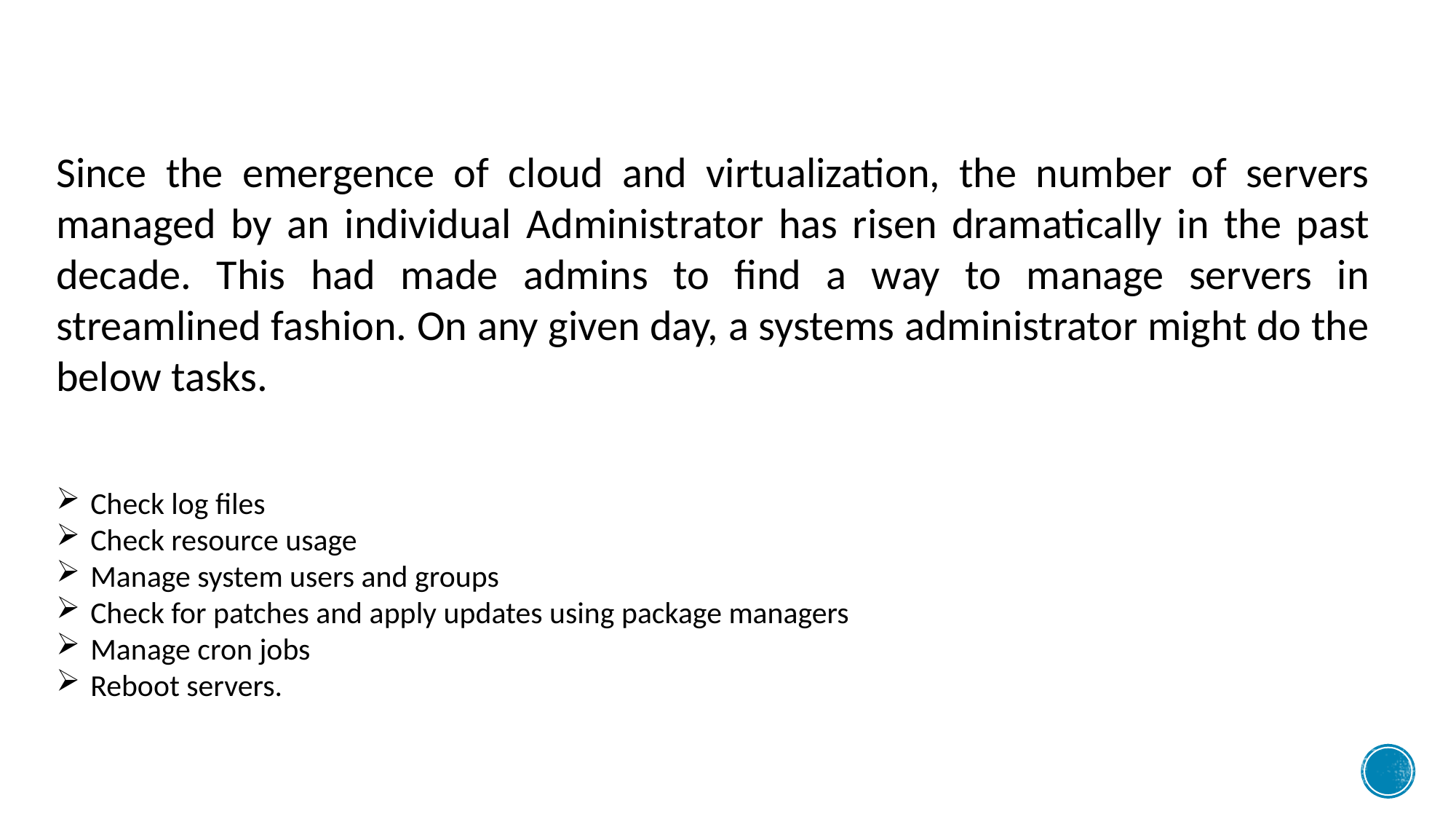

Since the emergence of cloud and virtualization, the number of servers managed by an individual Administrator has risen dramatically in the past decade. This had made admins to find a way to manage servers in streamlined fashion. On any given day, a systems administrator might do the below tasks.

Check log files
Check resource usage
Manage system users and groups
Check for patches and apply updates using package managers
Manage cron jobs
Reboot servers.